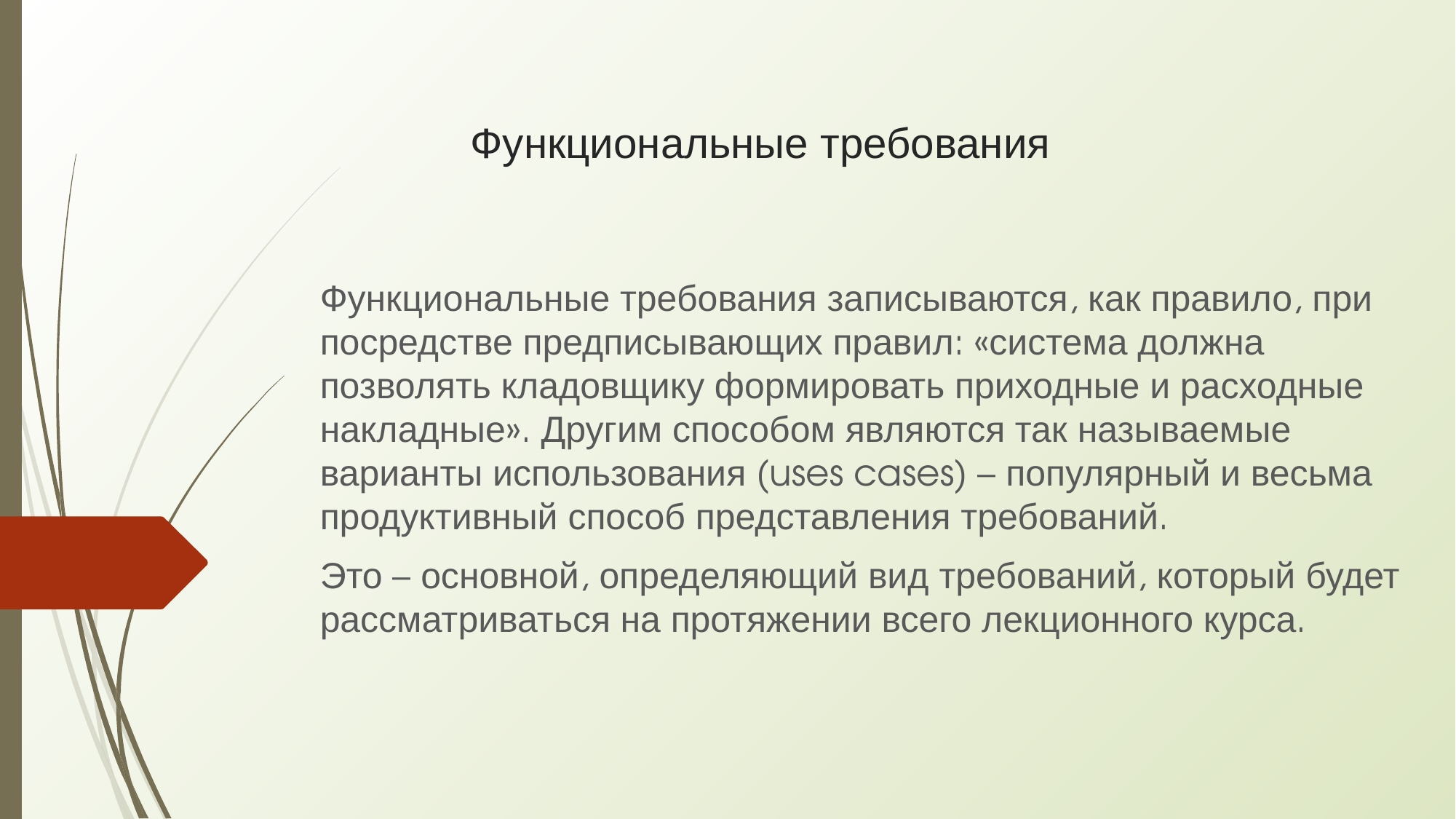

# Функциональные требования
Функциональные требования записываются, как правило, при посредстве предписывающих правил: «система должна позволять кладовщику формировать приходные и расходные накладные». Другим способом являются так называемые варианты использования (uses cases) – популярный и весьма продуктивный способ представления требований.
Это – основной, определяющий вид требований, который будет рассматриваться на протяжении всего лекционного курса.